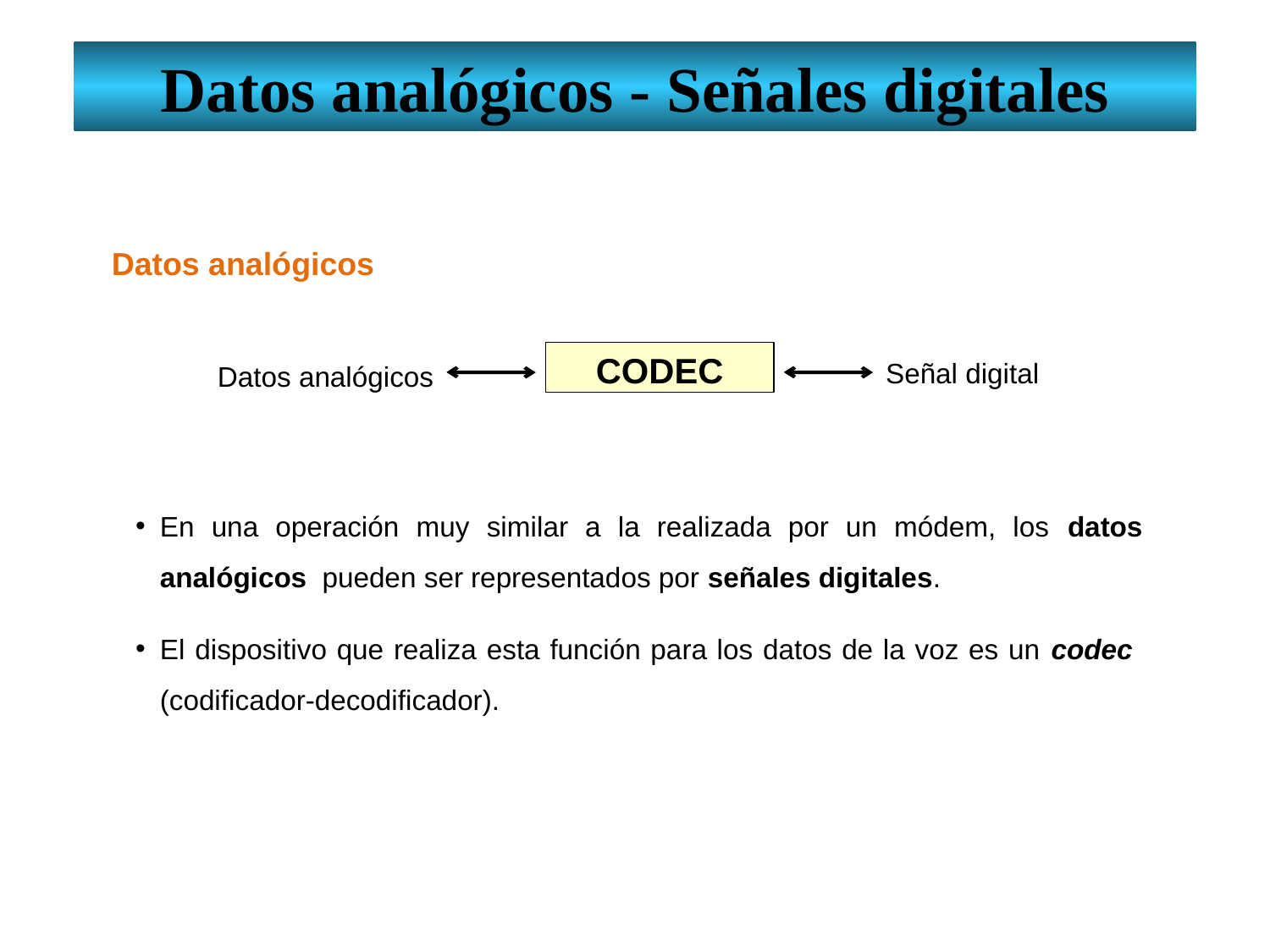

Datos analógicos - Señales digitales
Datos analógicos
Señal digital
Datos analógicos
CODEC
En una operación muy similar a la realizada por un módem, los datos analógicos  pueden ser representados por señales digitales.
El dispositivo que realiza esta función para los datos de la voz es un codec  (codificador-decodificador).